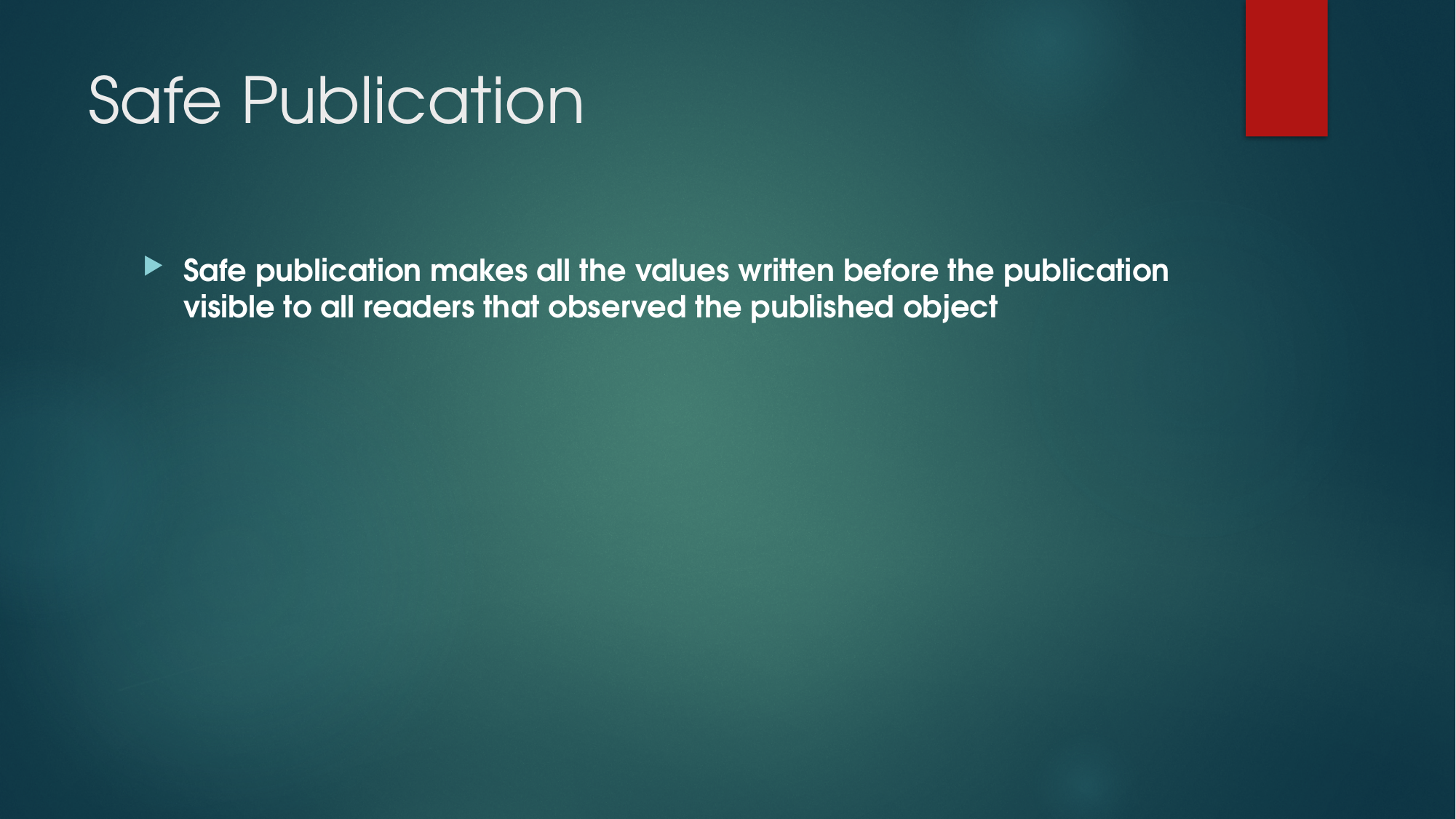

# Safe Publication
Safe publication makes all the values written before the publication visible to all readers that observed the published object